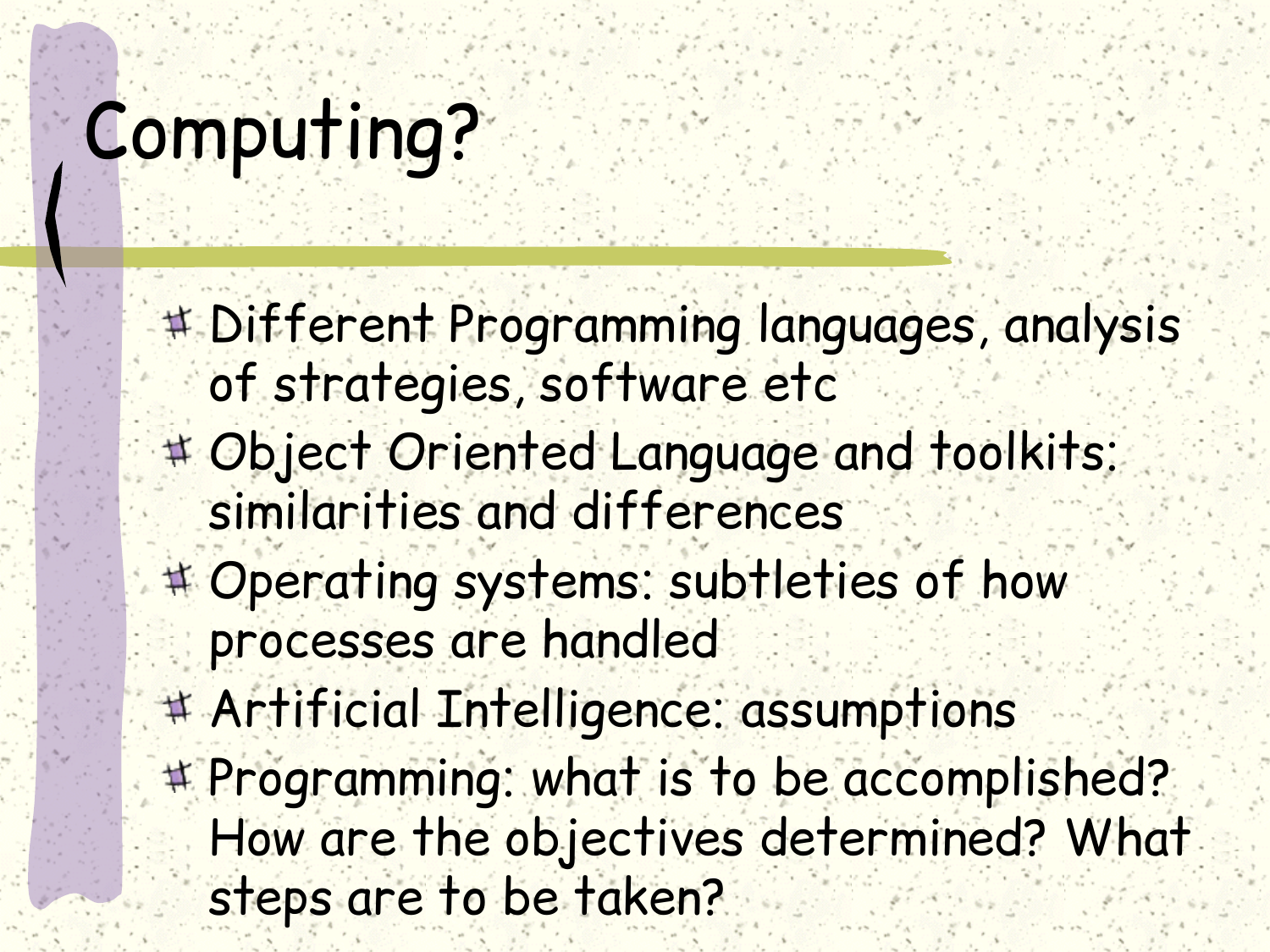

# Computing?
Different Programming languages, analysis of strategies, software etc
Object Oriented Language and toolkits: similarities and differences
Operating systems: subtleties of how processes are handled
Artificial Intelligence: assumptions
Programming: what is to be accomplished? How are the objectives determined? What steps are to be taken?